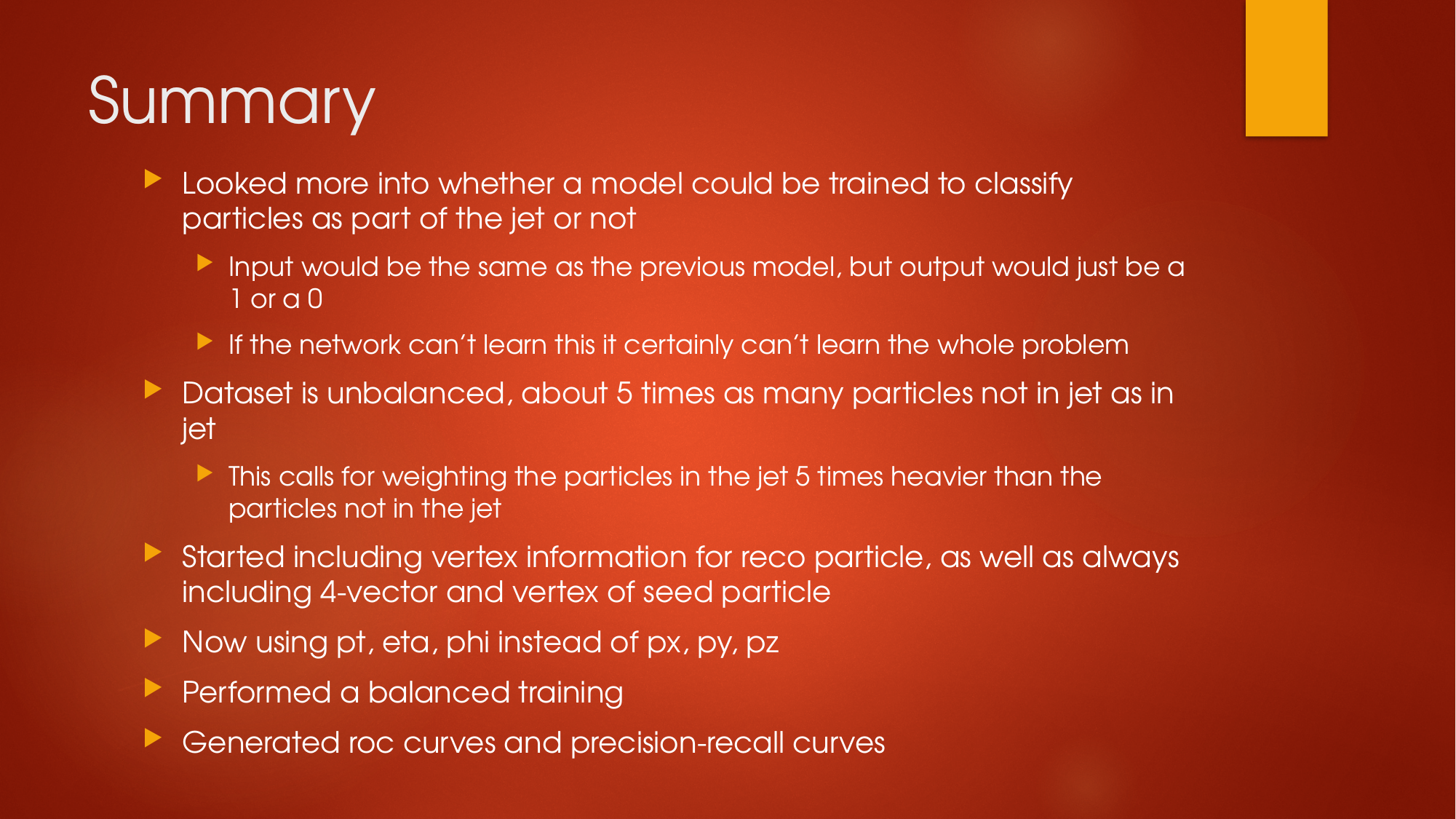

# Summary
Looked more into whether a model could be trained to classify particles as part of the jet or not
Input would be the same as the previous model, but output would just be a 1 or a 0
If the network can’t learn this it certainly can’t learn the whole problem
Dataset is unbalanced, about 5 times as many particles not in jet as in jet
This calls for weighting the particles in the jet 5 times heavier than the particles not in the jet
Started including vertex information for reco particle, as well as always including 4-vector and vertex of seed particle
Now using pt, eta, phi instead of px, py, pz
Performed a balanced training
Generated roc curves and precision-recall curves